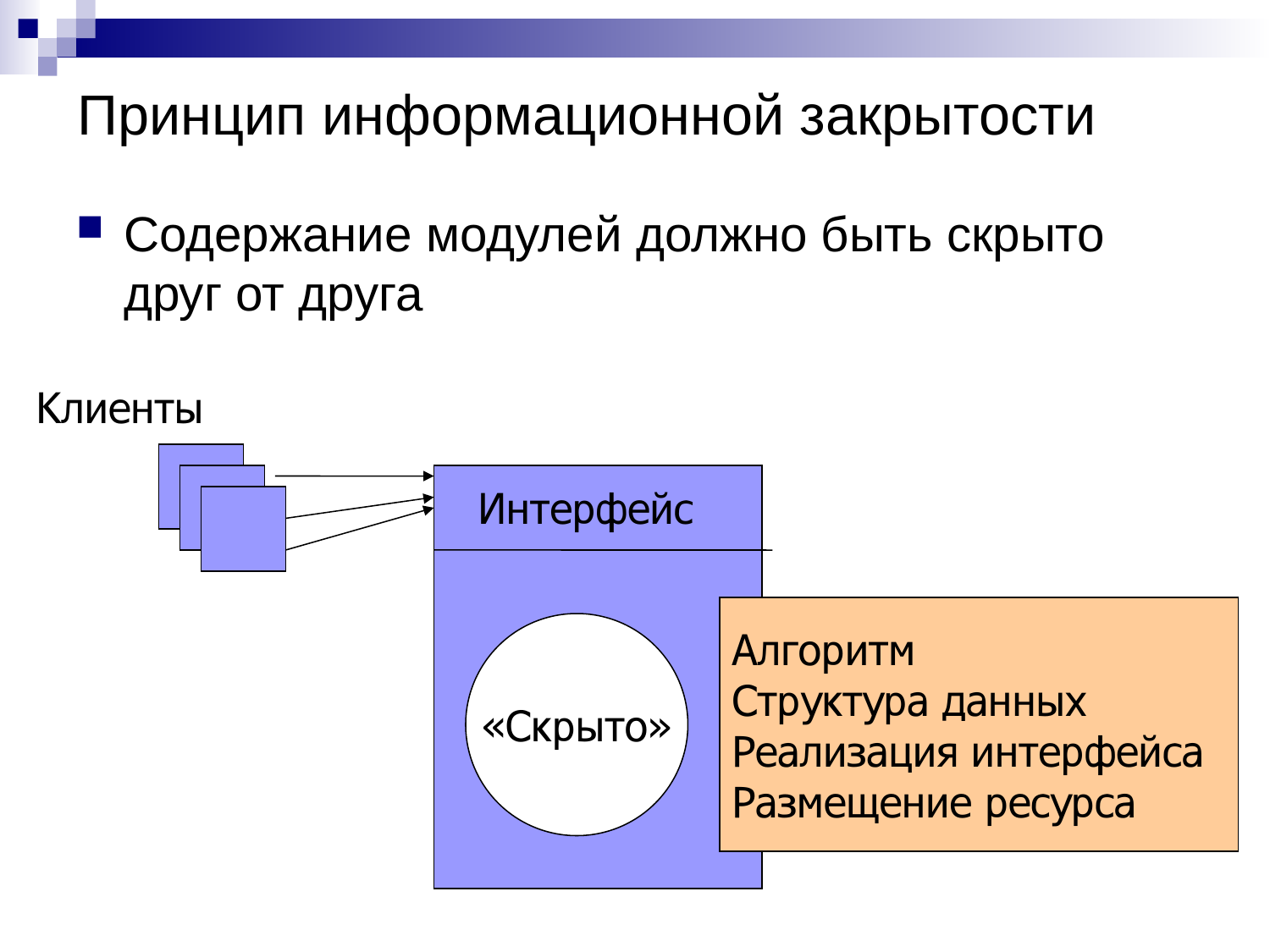

# Принцип информационной закрытости
Содержание модулей должно быть скрыто друг от друга
Клиенты

Интерфейс

Алгоритм
Структура данных
Реализация интерфейса
Размещение ресурса
«Скрыто»